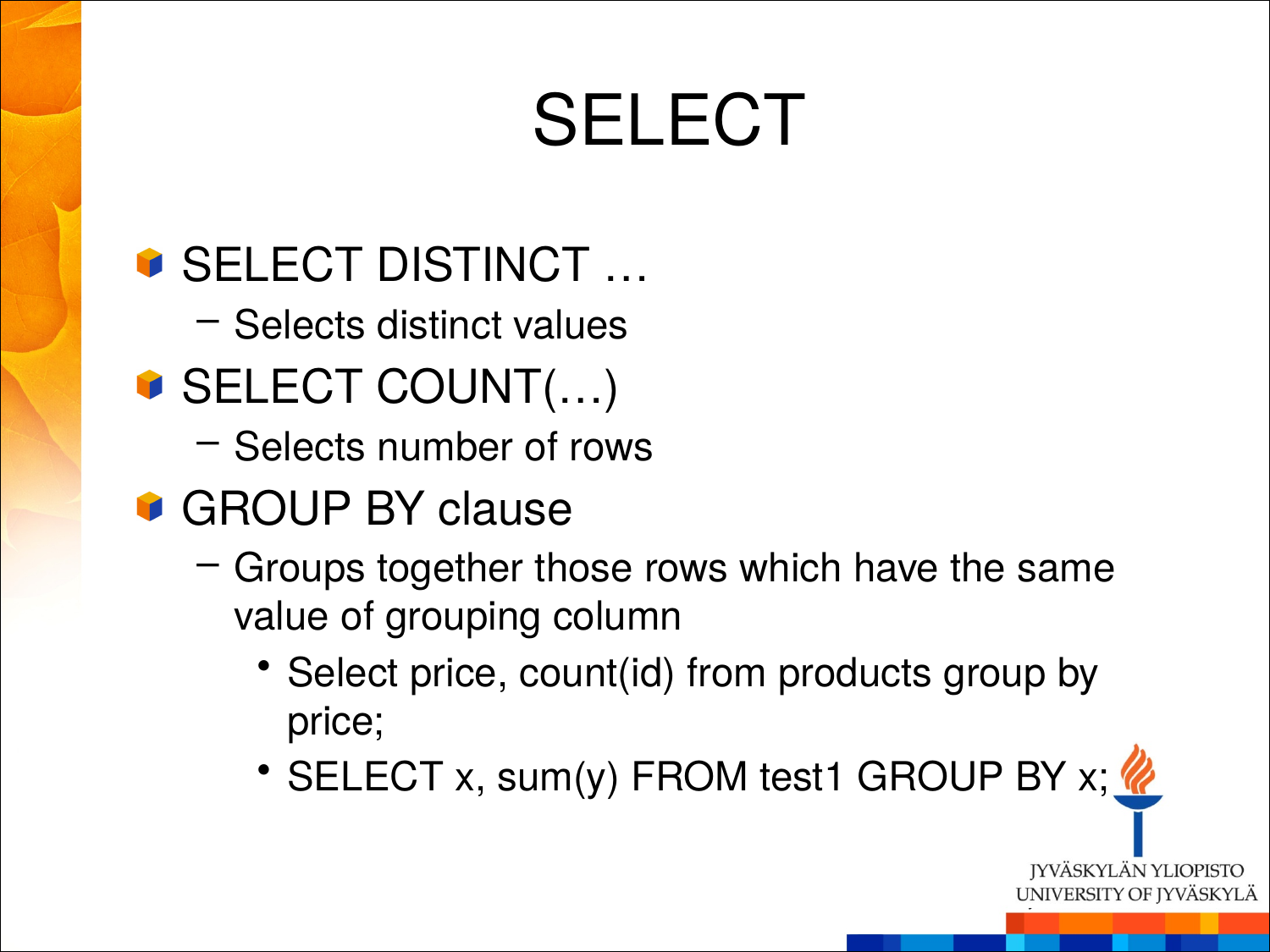

# SELECT
SELECT DISTINCT …
Selects distinct values
SELECT COUNT(…)
Selects number of rows
GROUP BY clause
Groups together those rows which have the same value of grouping column
Select price, count(id) from products group by price;
SELECT x, sum(y) FROM test1 GROUP BY x;